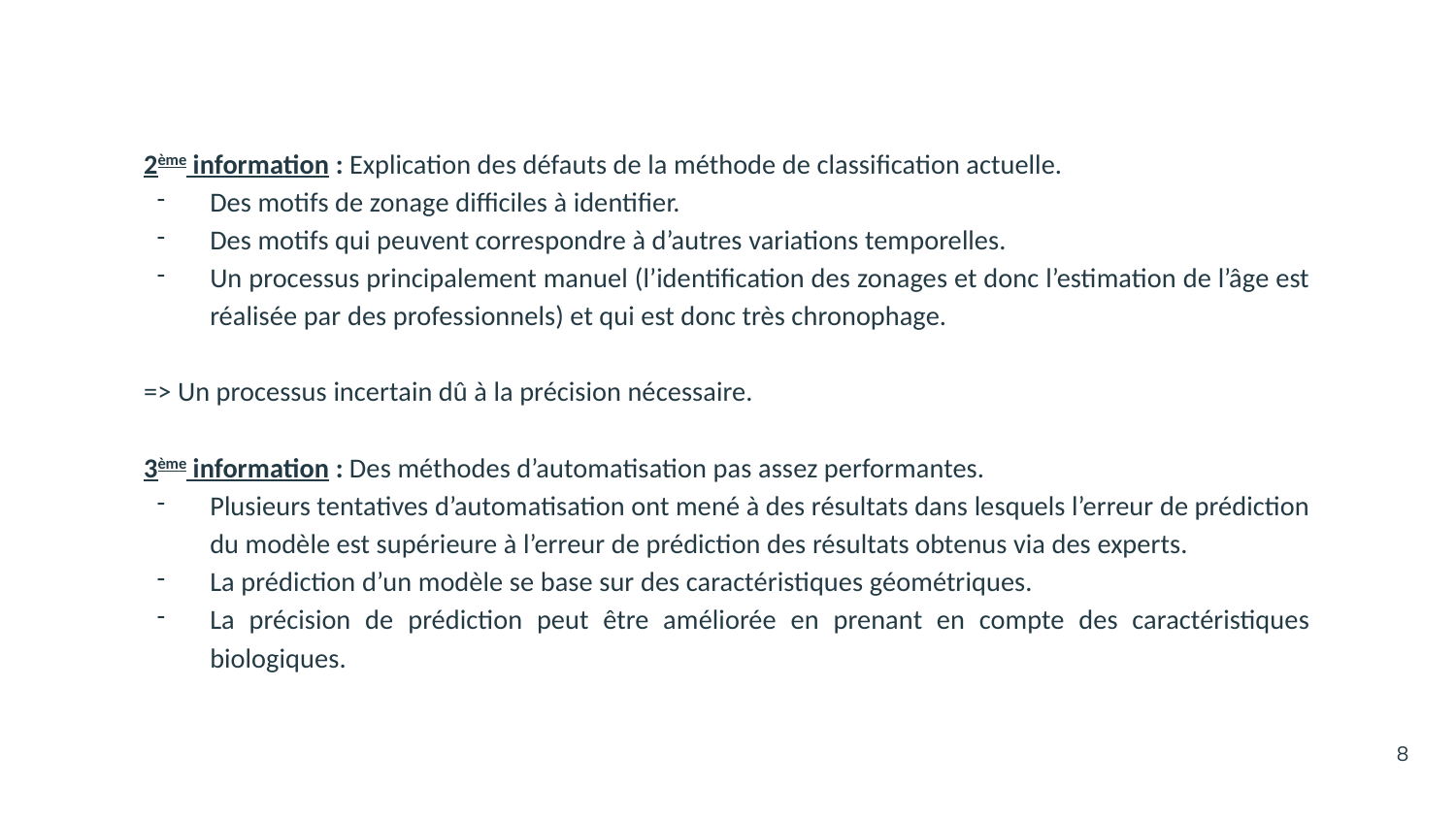

2ème information : Explication des défauts de la méthode de classification actuelle.
Des motifs de zonage difficiles à identifier.
Des motifs qui peuvent correspondre à d’autres variations temporelles.
Un processus principalement manuel (l’identification des zonages et donc l’estimation de l’âge est réalisée par des professionnels) et qui est donc très chronophage.

=> Un processus incertain dû à la précision nécessaire.

3ème information : Des méthodes d’automatisation pas assez performantes.
Plusieurs tentatives d’automatisation ont mené à des résultats dans lesquels l’erreur de prédiction du modèle est supérieure à l’erreur de prédiction des résultats obtenus via des experts.
La prédiction d’un modèle se base sur des caractéristiques géométriques.
La précision de prédiction peut être améliorée en prenant en compte des caractéristiques biologiques.
8